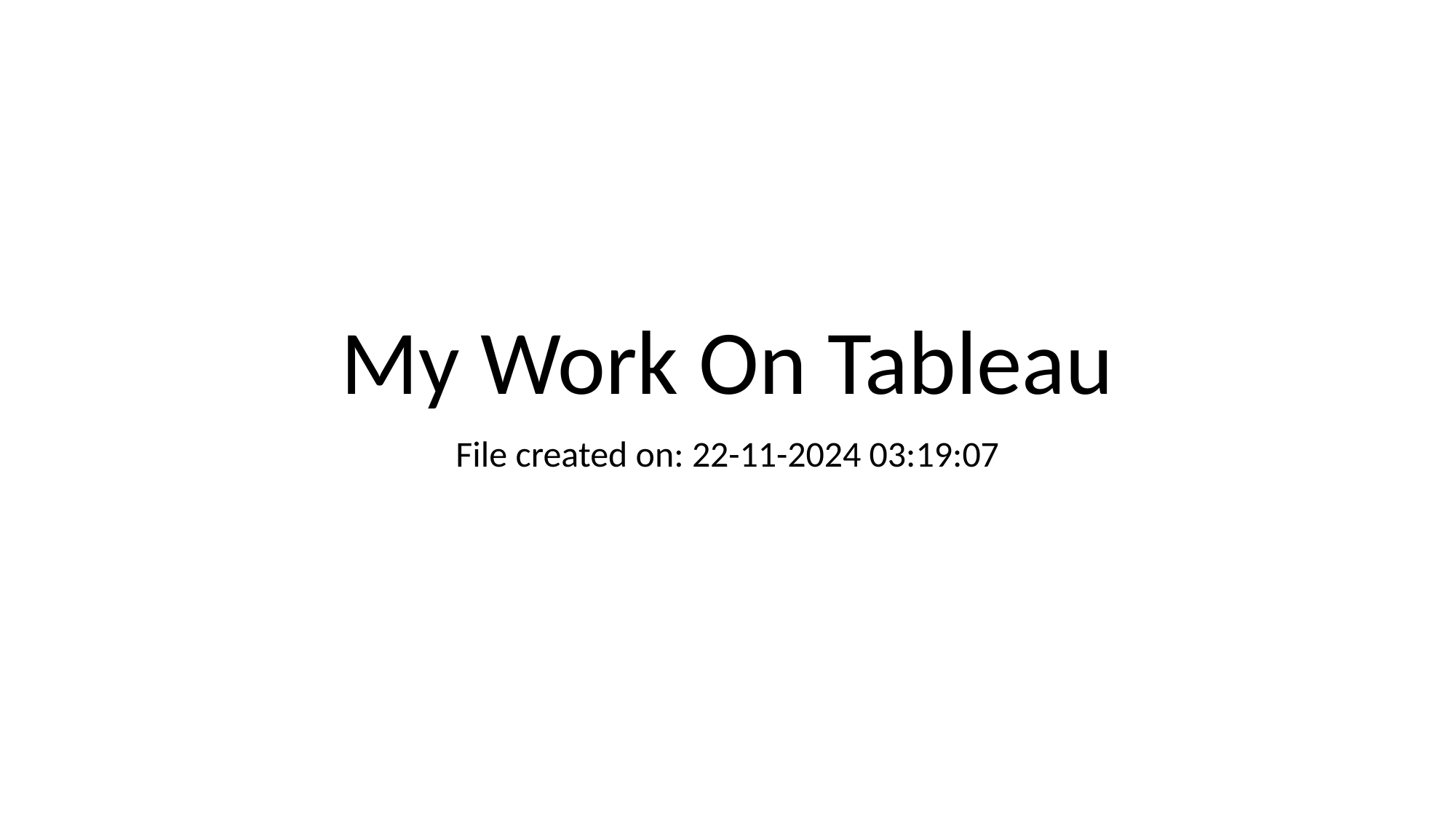

# My Work On Tableau
File created on: 22-11-2024 03:19:07